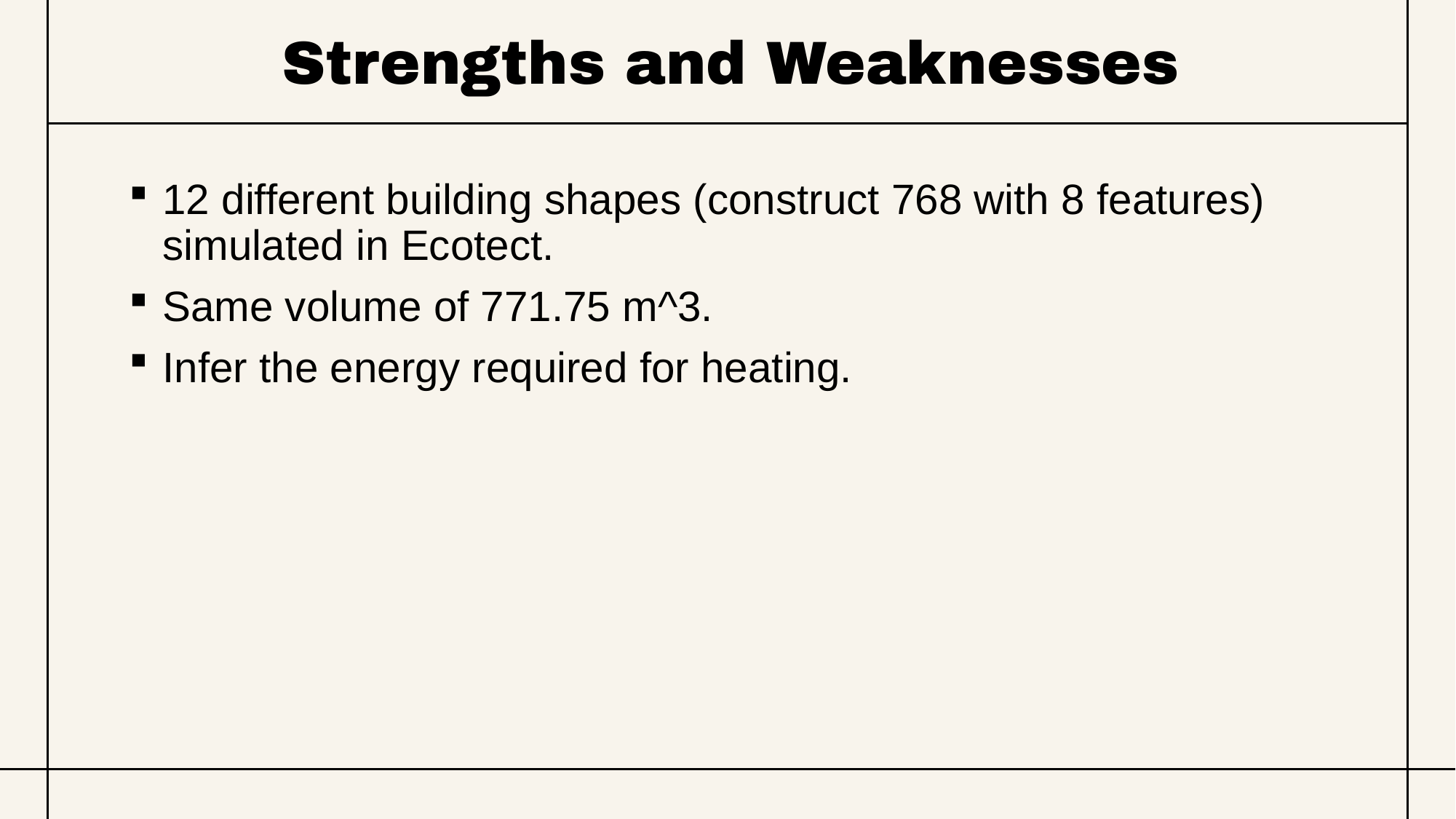

# Strengths and Weaknesses
12 different building shapes (construct 768 with 8 features) simulated in Ecotect.
Same volume of 771.75 m^3.
Infer the energy required for heating.